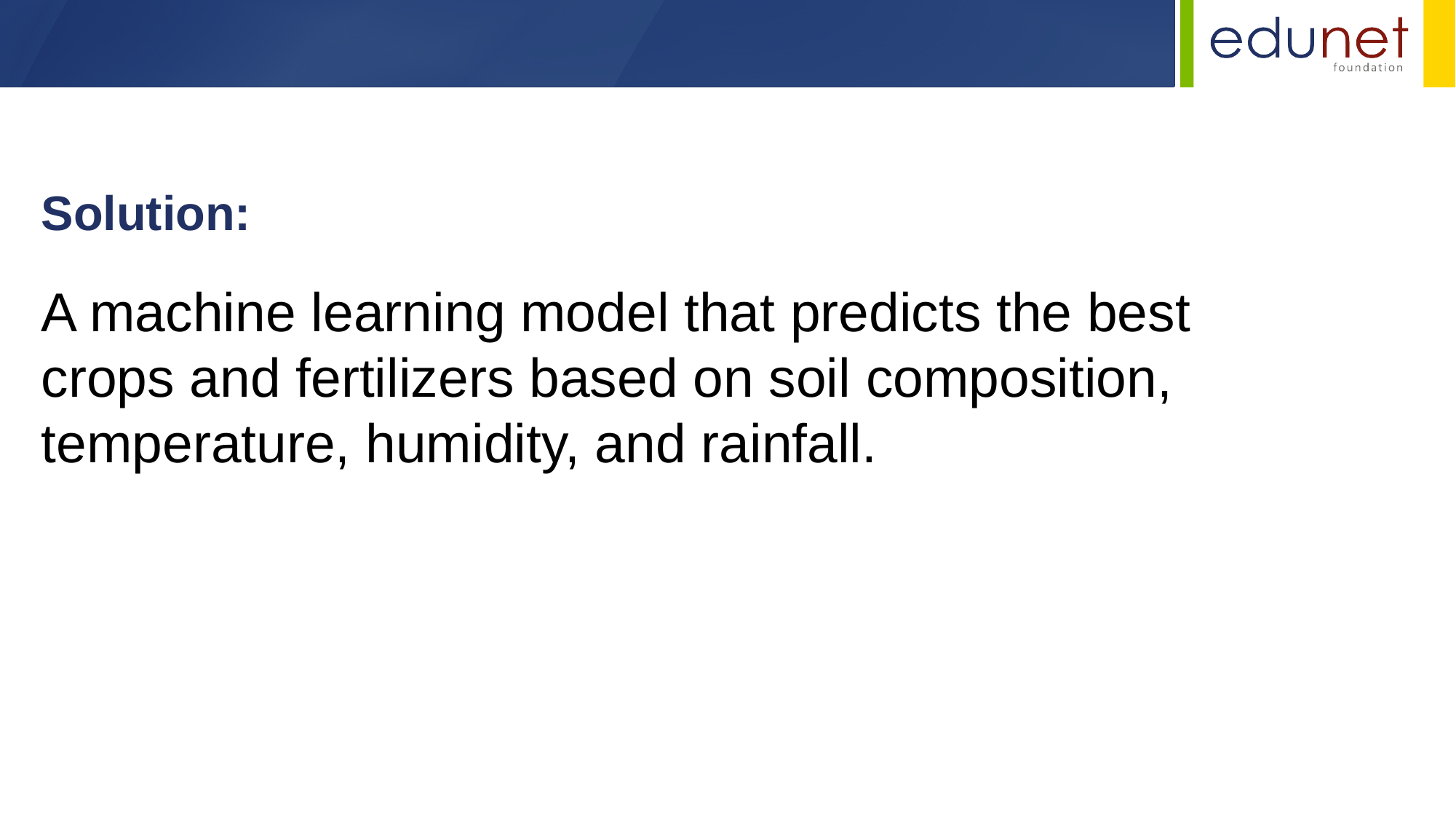

Solution:

A machine learning model that predicts the best crops and fertilizers based on soil composition, temperature, humidity, and rainfall.